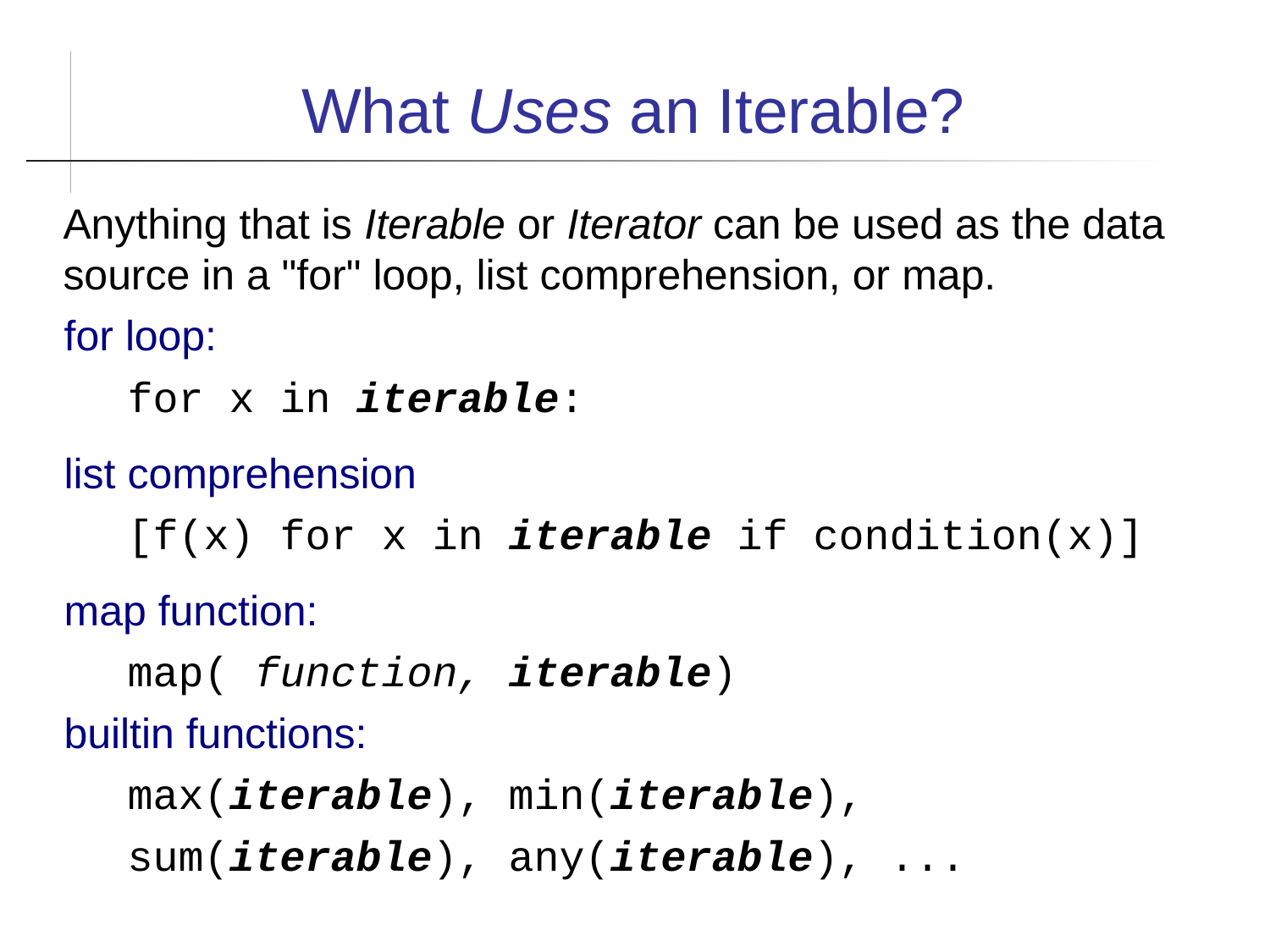

What Uses an Iterable?
Anything that is Iterable or Iterator can be used as the data source in a "for" loop, list comprehension, or map.
for loop:
for x in iterable:
list comprehension
[f(x) for x in iterable if condition(x)]
map function:
map( function, iterable)
builtin functions:
max(iterable), min(iterable),
sum(iterable), any(iterable), ...